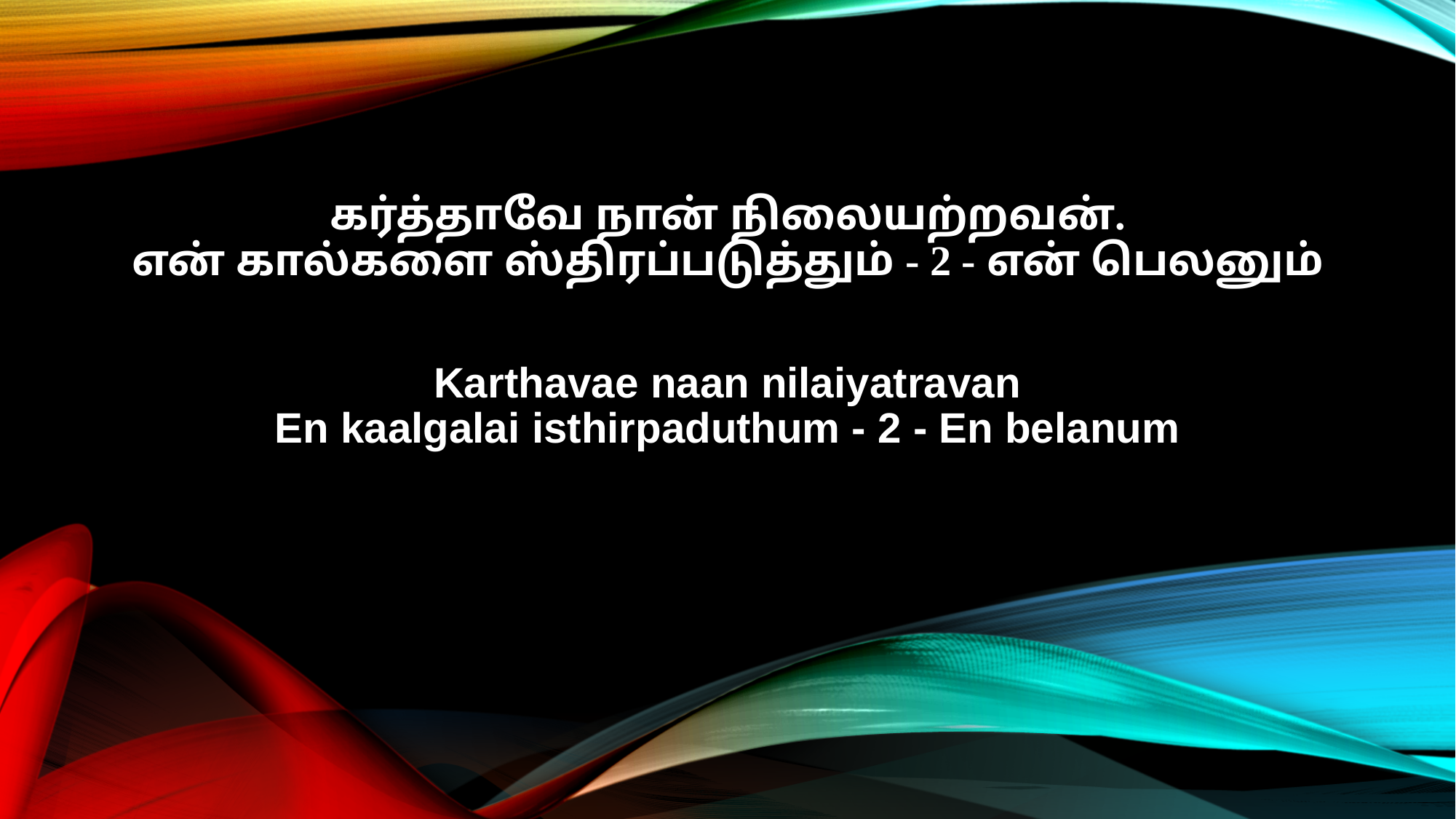

கர்த்தாவே நான் நிலையற்றவன்.
என் கால்களை ஸ்திரப்படுத்தும் - 2 - என் பெலனும்

Karthavae naan nilaiyatravan
En kaalgalai isthirpaduthum - 2 - En belanum